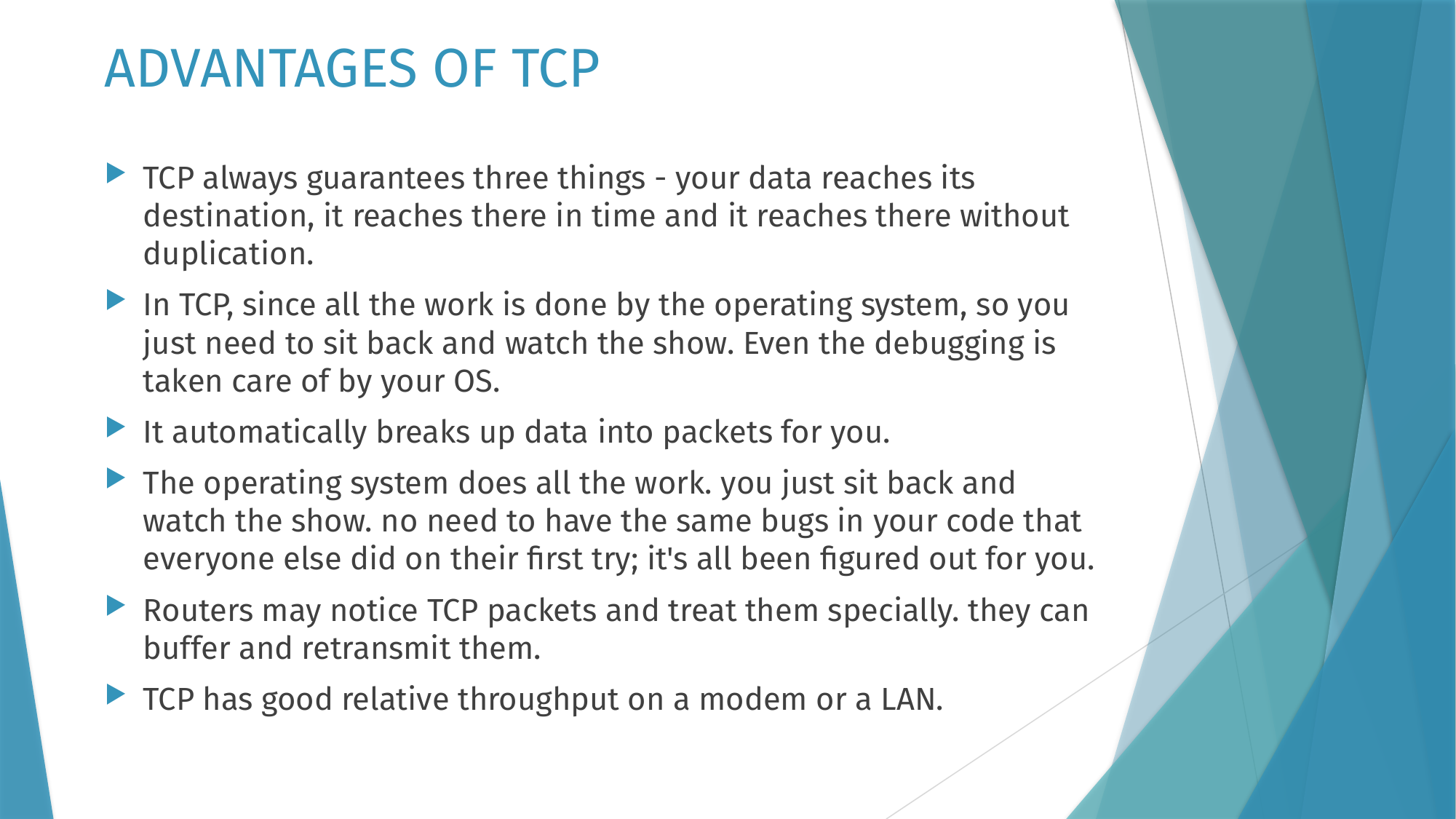

# ADVANTAGES OF TCP
TCP always guarantees three things - your data reaches its destination, it reaches there in time and it reaches there without duplication.
In TCP, since all the work is done by the operating system, so you just need to sit back and watch the show. Even the debugging is taken care of by your OS.
It automatically breaks up data into packets for you.
The operating system does all the work. you just sit back and watch the show. no need to have the same bugs in your code that everyone else did on their first try; it's all been figured out for you.
Routers may notice TCP packets and treat them specially. they can buffer and retransmit them.
TCP has good relative throughput on a modem or a LAN.